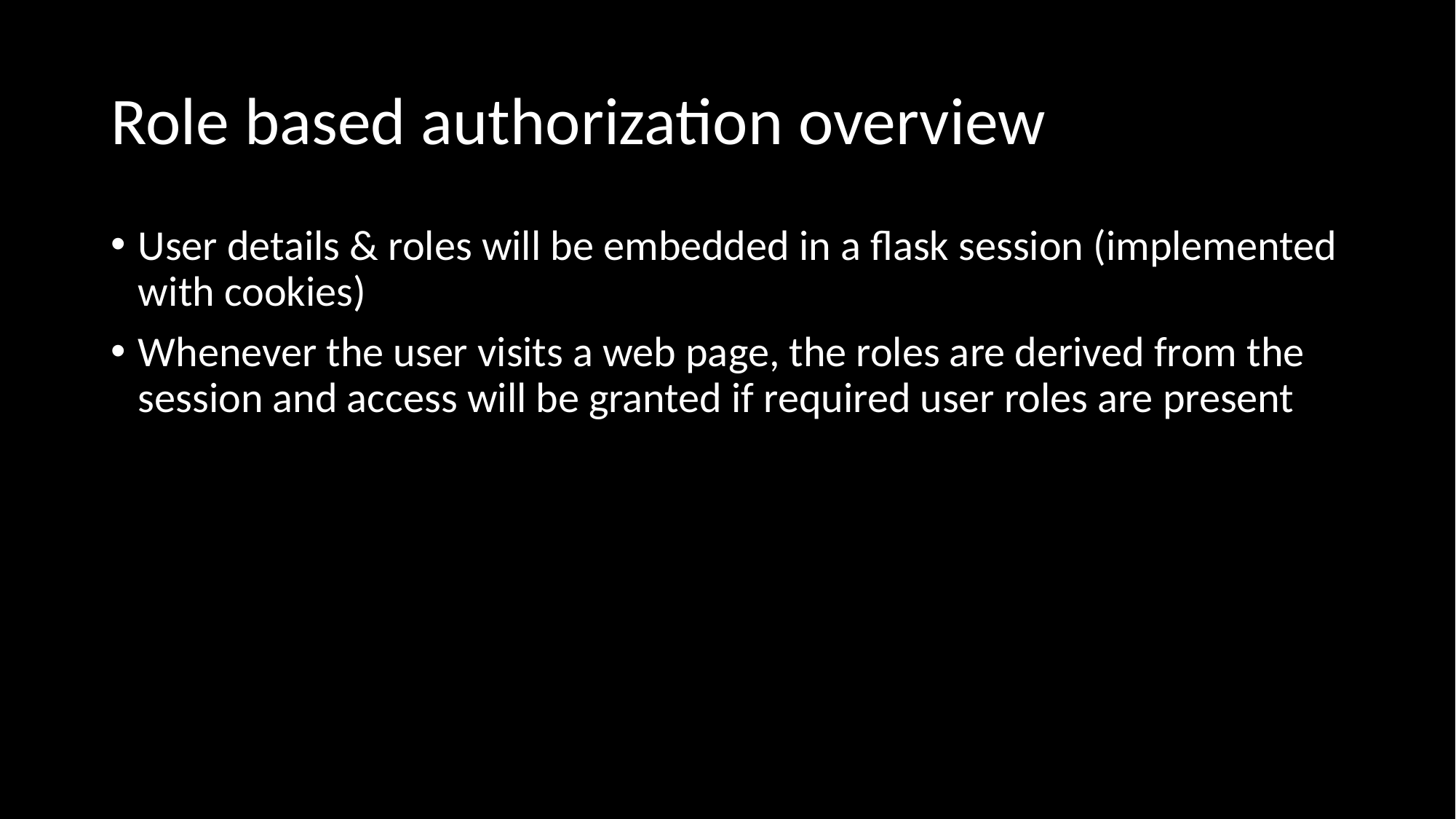

# Role based authorization overview
User details & roles will be embedded in a flask session (implemented with cookies)
Whenever the user visits a web page, the roles are derived from the session and access will be granted if required user roles are present